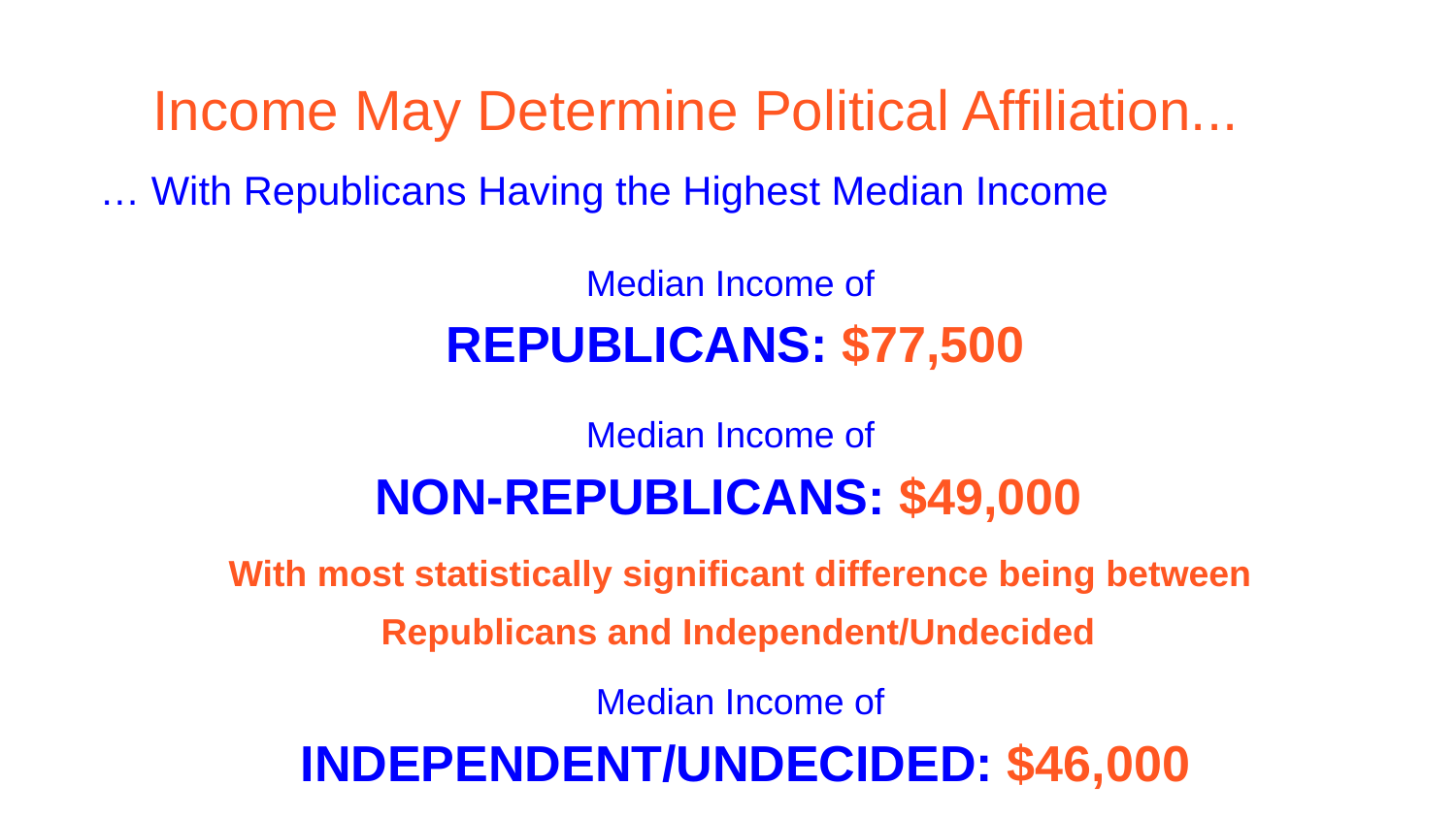

# Income May Determine Political Affiliation...
… With Republicans Having the Highest Median Income
Median Income of
REPUBLICANS: $77,500
Median Income of
NON-REPUBLICANS: $49,000
With most statistically significant difference being between
Republicans and Independent/Undecided

Median Income of
INDEPENDENT/UNDECIDED: $46,000